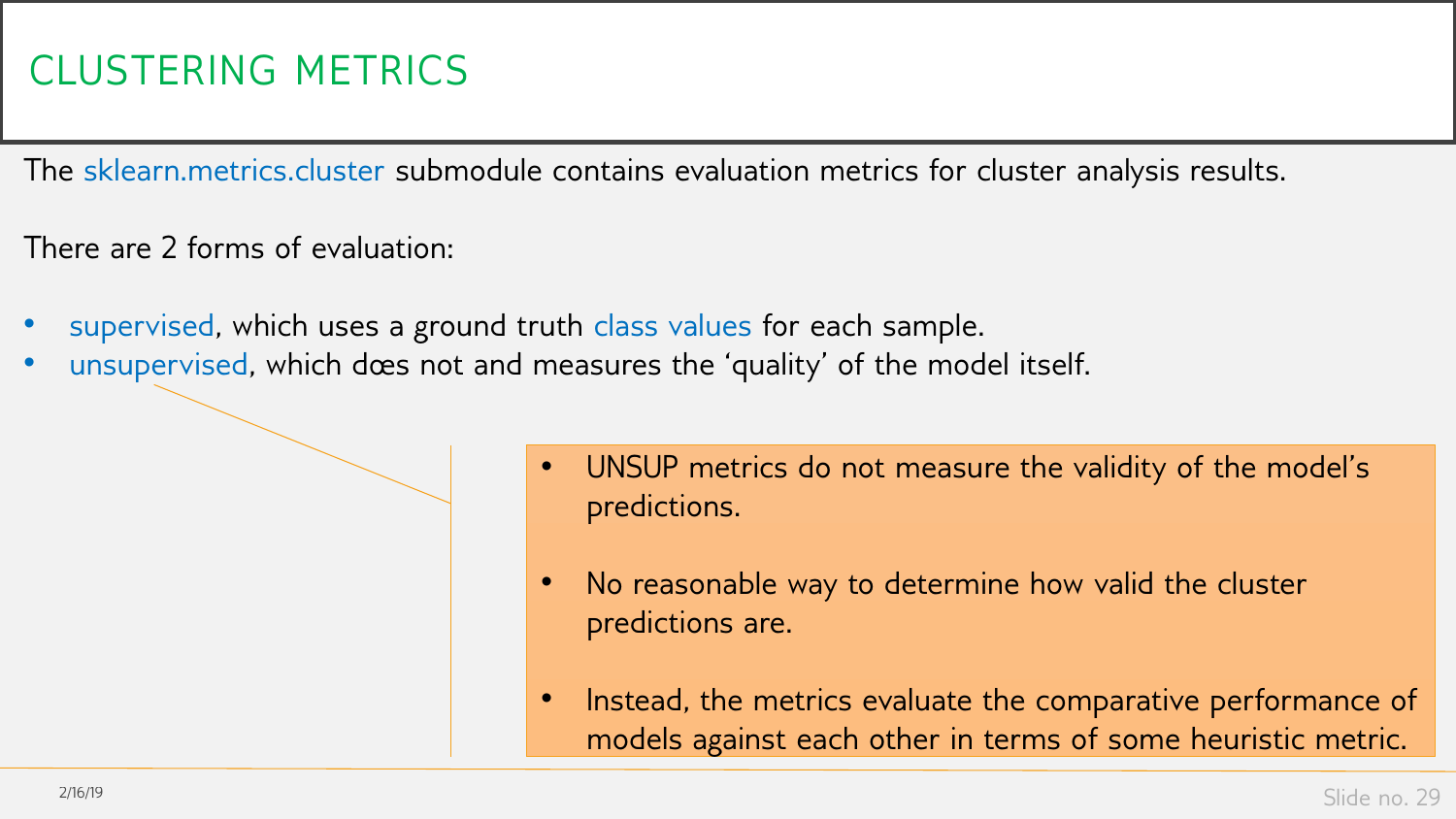

# Clustering metrics
The sklearn.metrics.cluster submodule contains evaluation metrics for cluster analysis results.

There are 2 forms of evaluation:

supervised, which uses a ground truth class values for each sample.
unsupervised, which does not and measures the ‘quality’ of the model itself.
UNSUP metrics do not measure the validity of the model’s predictions.

No reasonable way to determine how valid the cluster predictions are.

Instead, the metrics evaluate the comparative performance of models against each other in terms of some heuristic metric.
2/16/19
Slide no. 29